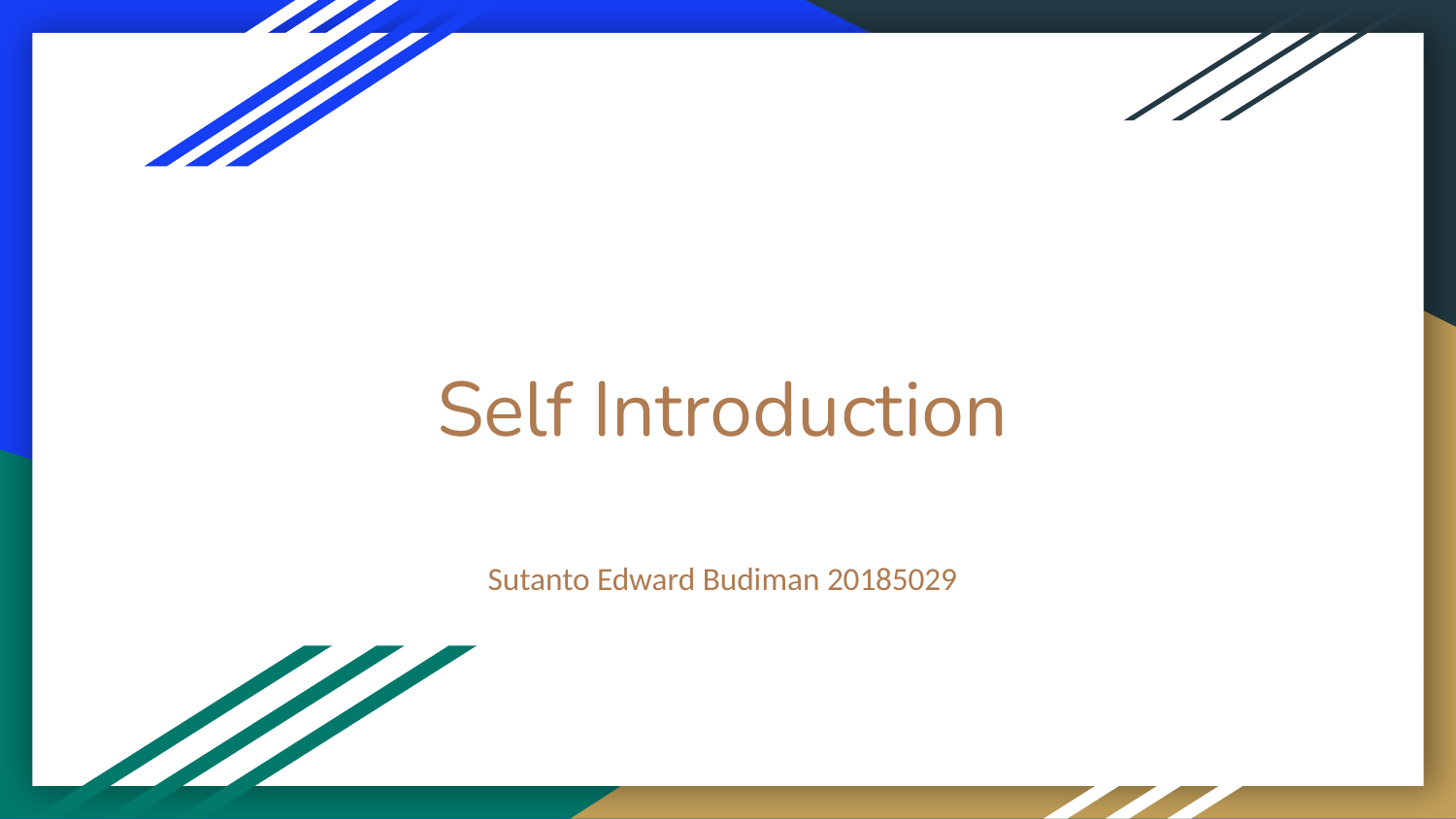

# Self Introduction
Sutanto Edward Budiman 20185029